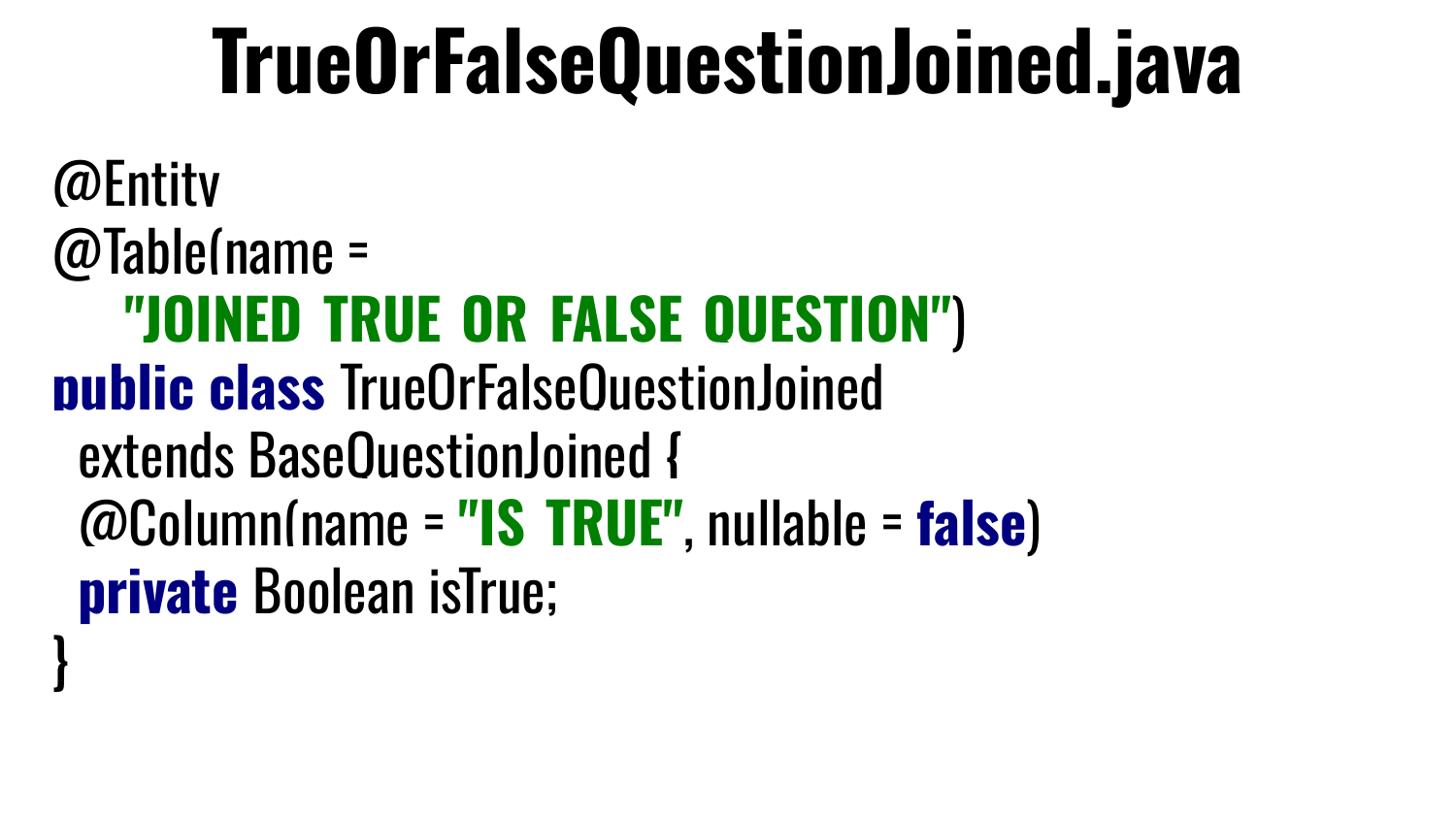

# TrueOrFalseQuestionJoined.java
@Entity
@Table(name =
"JOINED_TRUE_OR_FALSE_QUESTION")
public class TrueOrFalseQuestionJoined
  extends BaseQuestionJoined {
  @Column(name = "IS_TRUE", nullable = false)
  private Boolean isTrue;
}